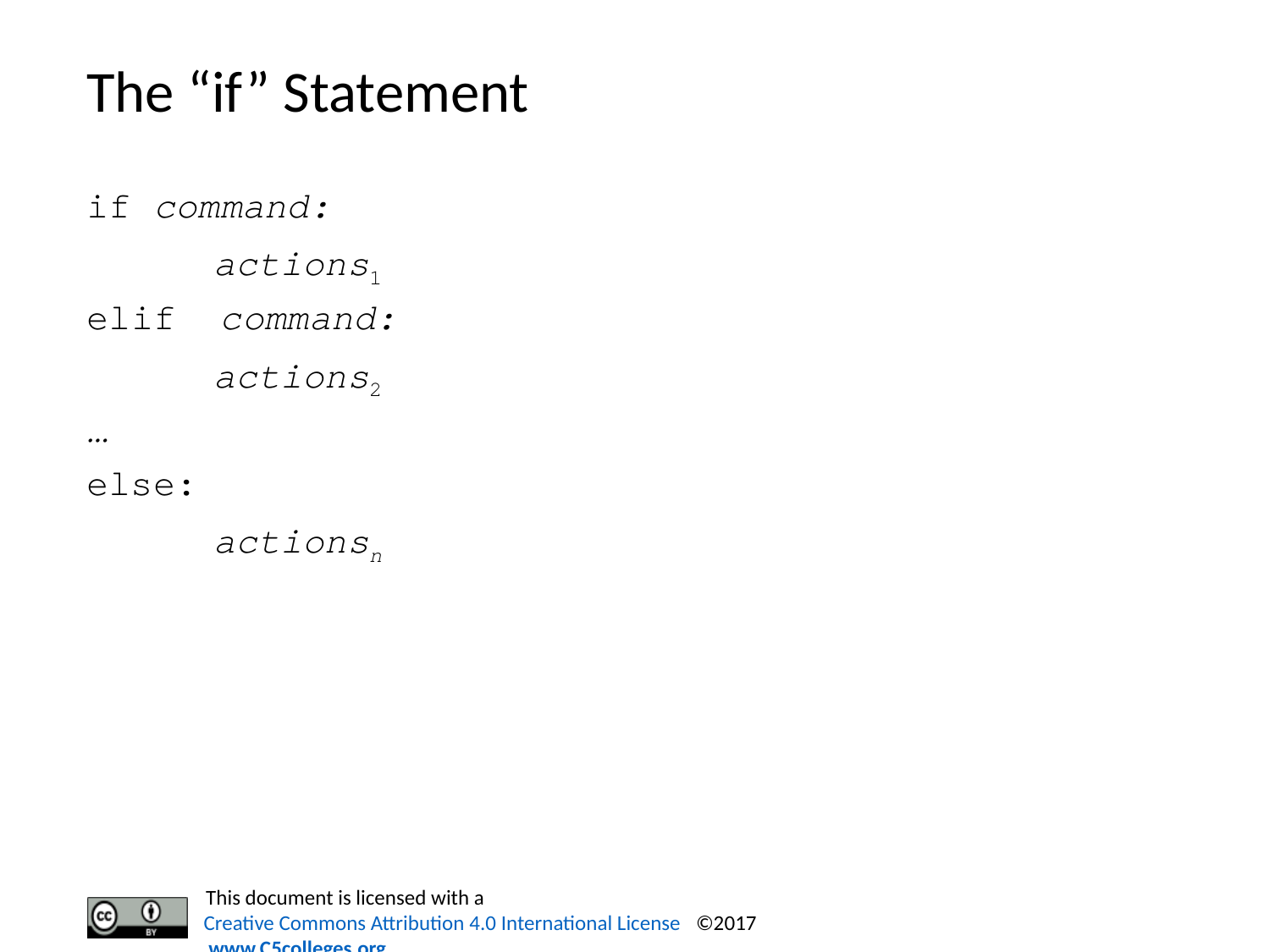

# The “if” Statement
if command:
	actions1
elif  command:
	actions2
…
else:
	actionsn